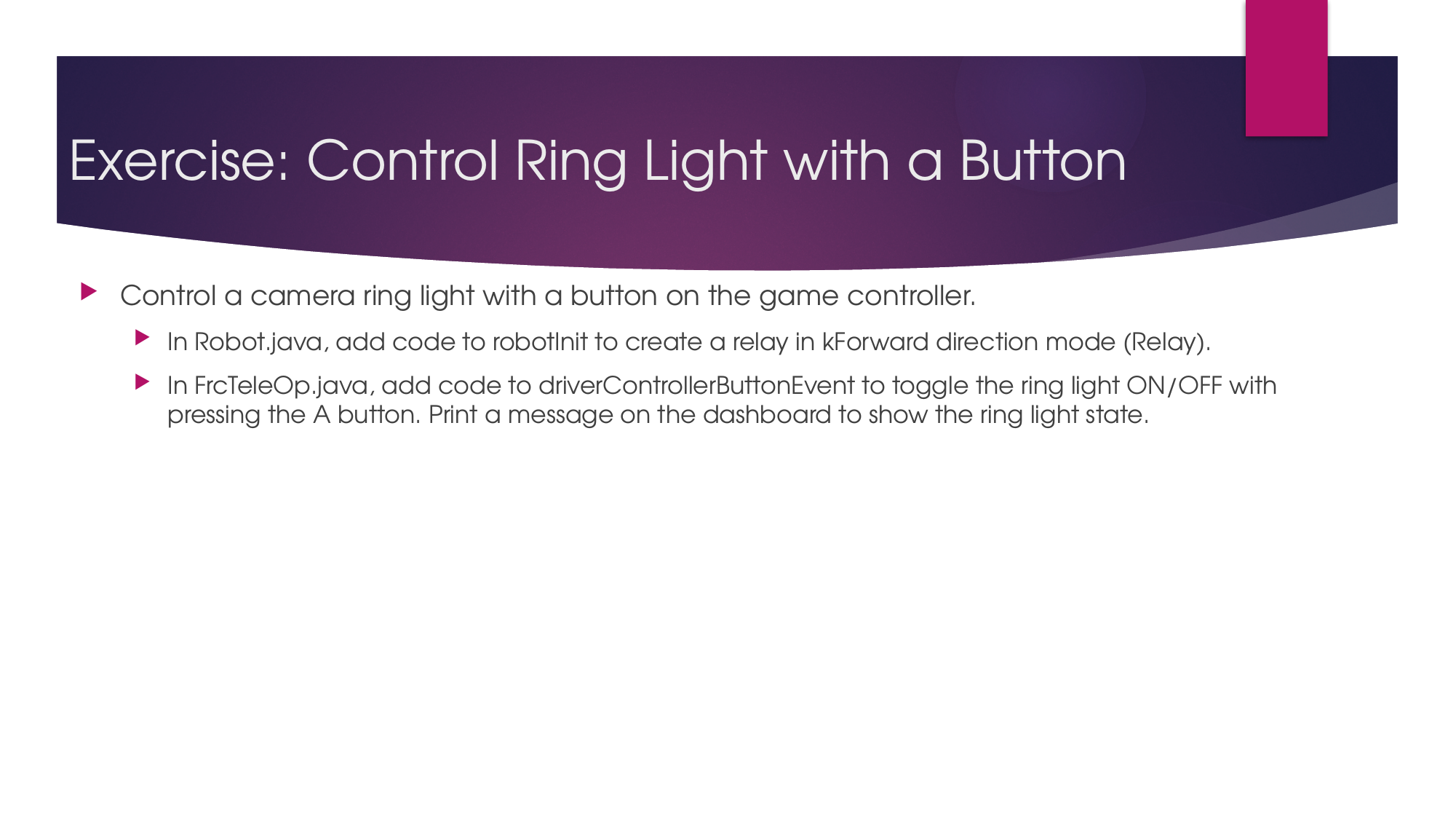

# Exercise: Control Ring Light with a Button
Control a camera ring light with a button on the game controller.
In Robot.java, add code to robotInit to create a relay in kForward direction mode (Relay).
In FrcTeleOp.java, add code to driverControllerButtonEvent to toggle the ring light ON/OFF with pressing the A button. Print a message on the dashboard to show the ring light state.